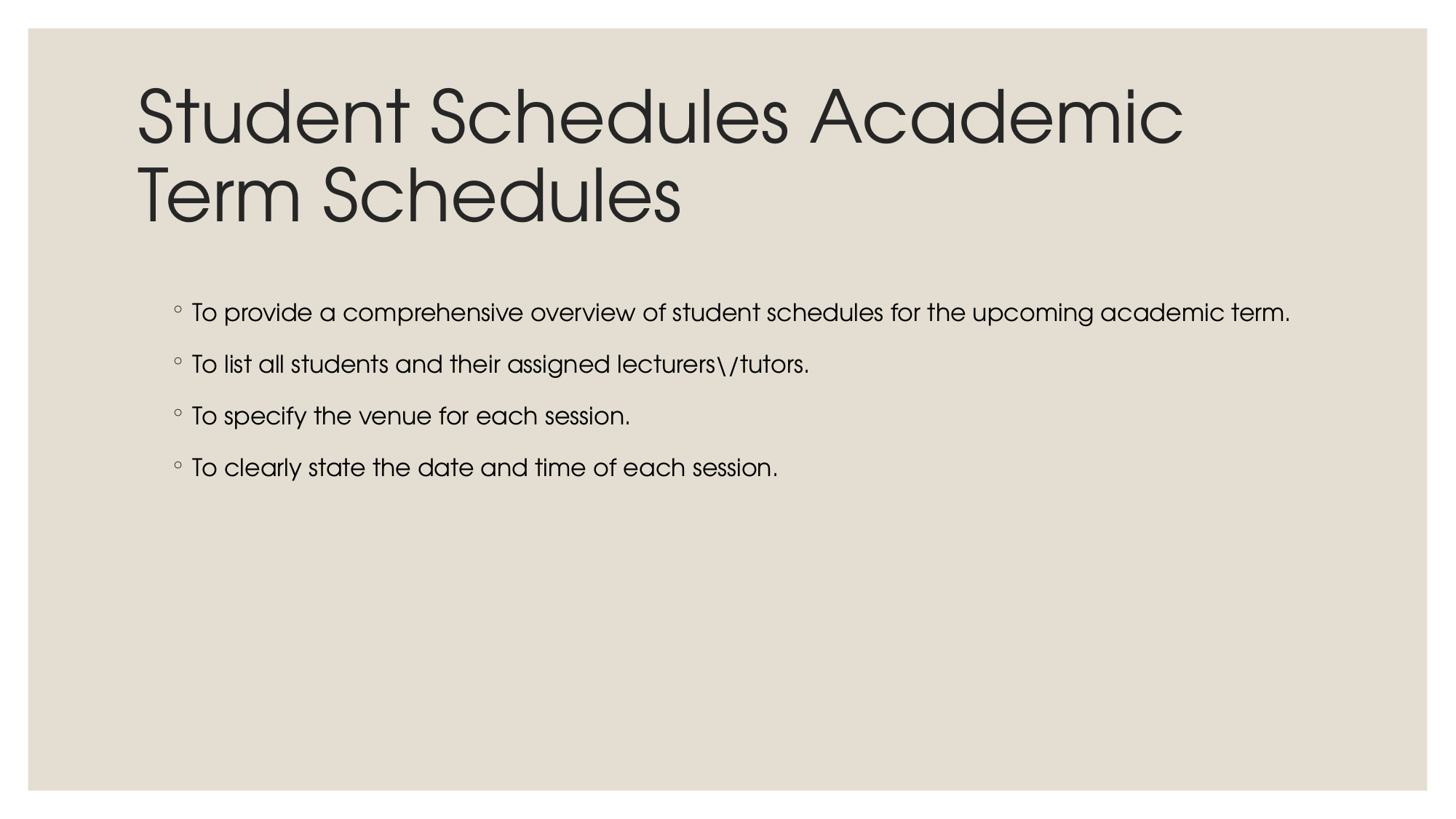

# Student Schedules Academic Term Schedules

To provide a comprehensive overview of student schedules for the upcoming academic term.
To list all students and their assigned lecturers\/tutors.
To specify the venue for each session.
To clearly state the date and time of each session.